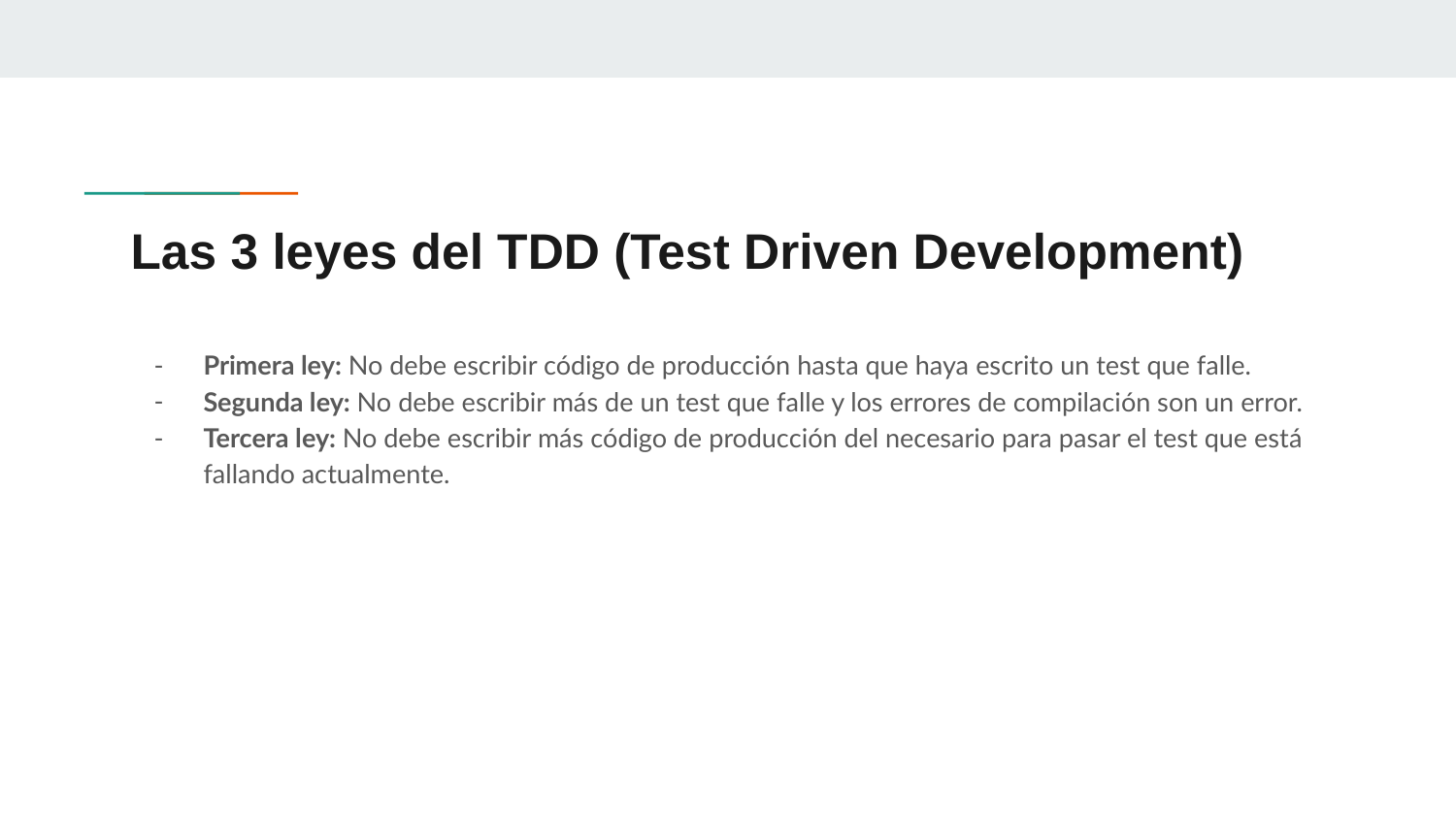

# Las 3 leyes del TDD (Test Driven Development)
Primera ley: No debe escribir código de producción hasta que haya escrito un test que falle.
Segunda ley: No debe escribir más de un test que falle y los errores de compilación son un error.
Tercera ley: No debe escribir más código de producción del necesario para pasar el test que está fallando actualmente.